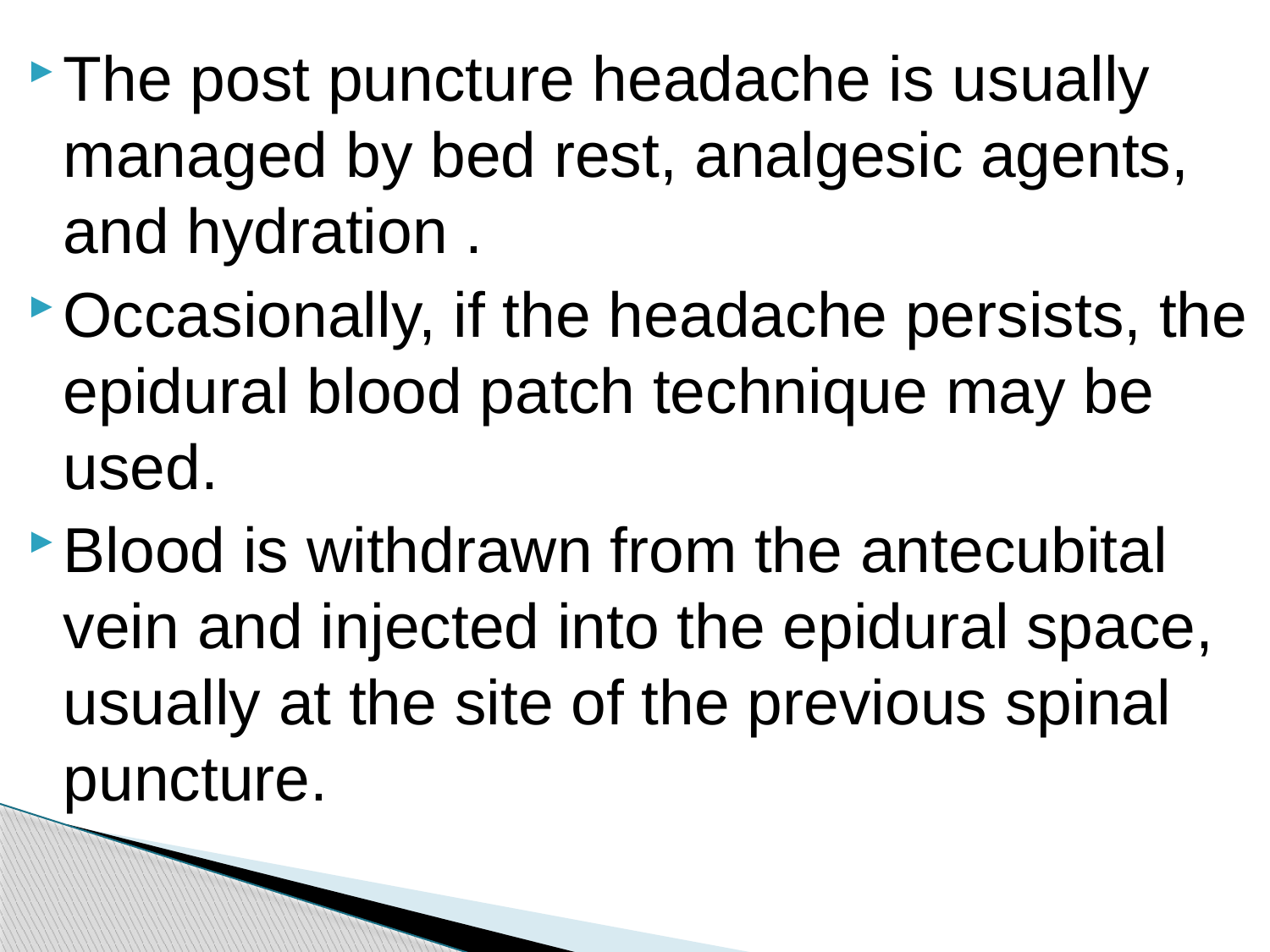

The post puncture headache is usually managed by bed rest, analgesic agents, and hydration .
Occasionally, if the headache persists, the epidural blood patch technique may be used.
Blood is withdrawn from the antecubital vein and injected into the epidural space, usually at the site of the previous spinal puncture.